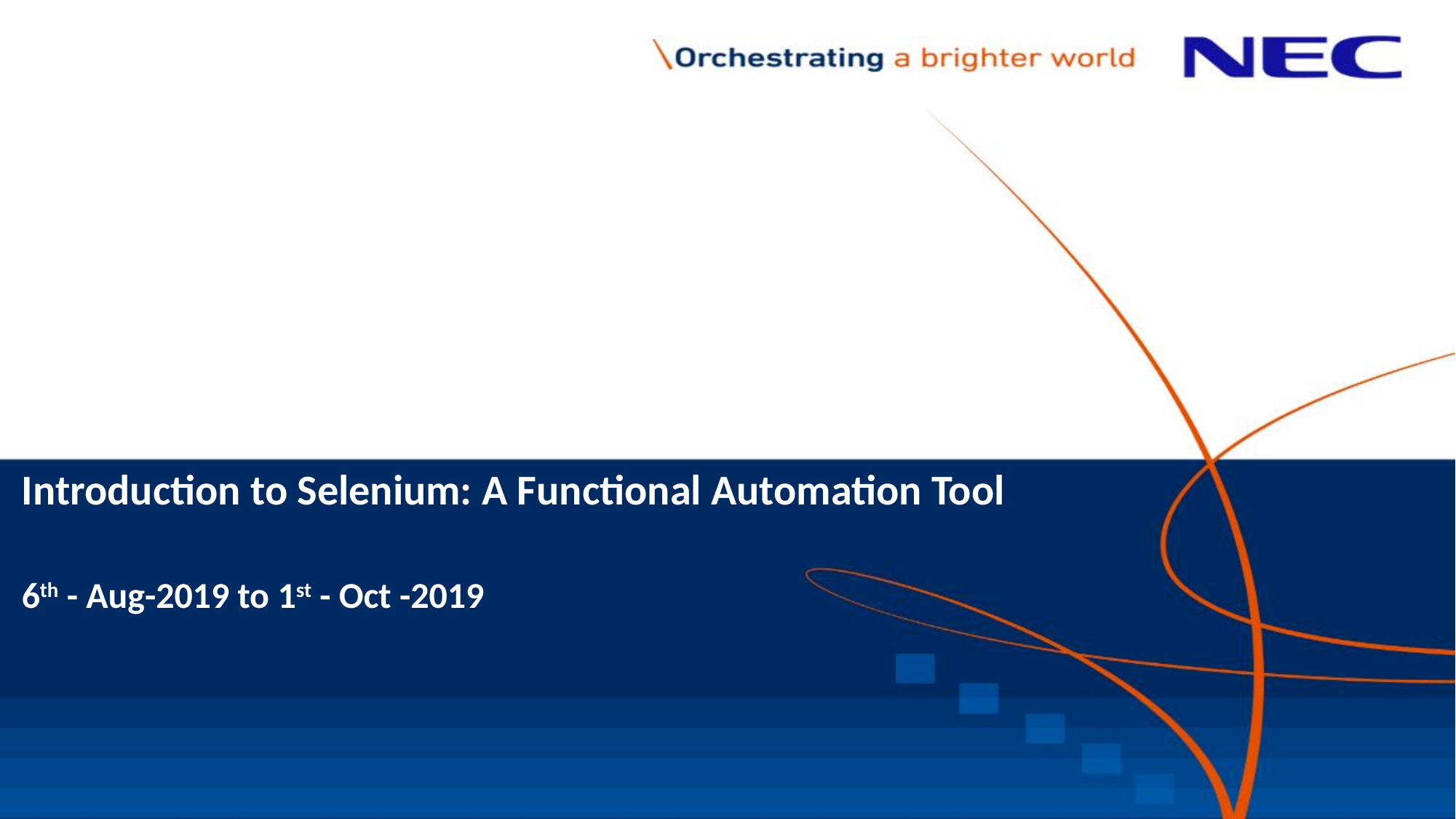

# Introduction to Selenium: A Functional Automation Tool 6th - Aug-2019 to 1st - Oct -2019